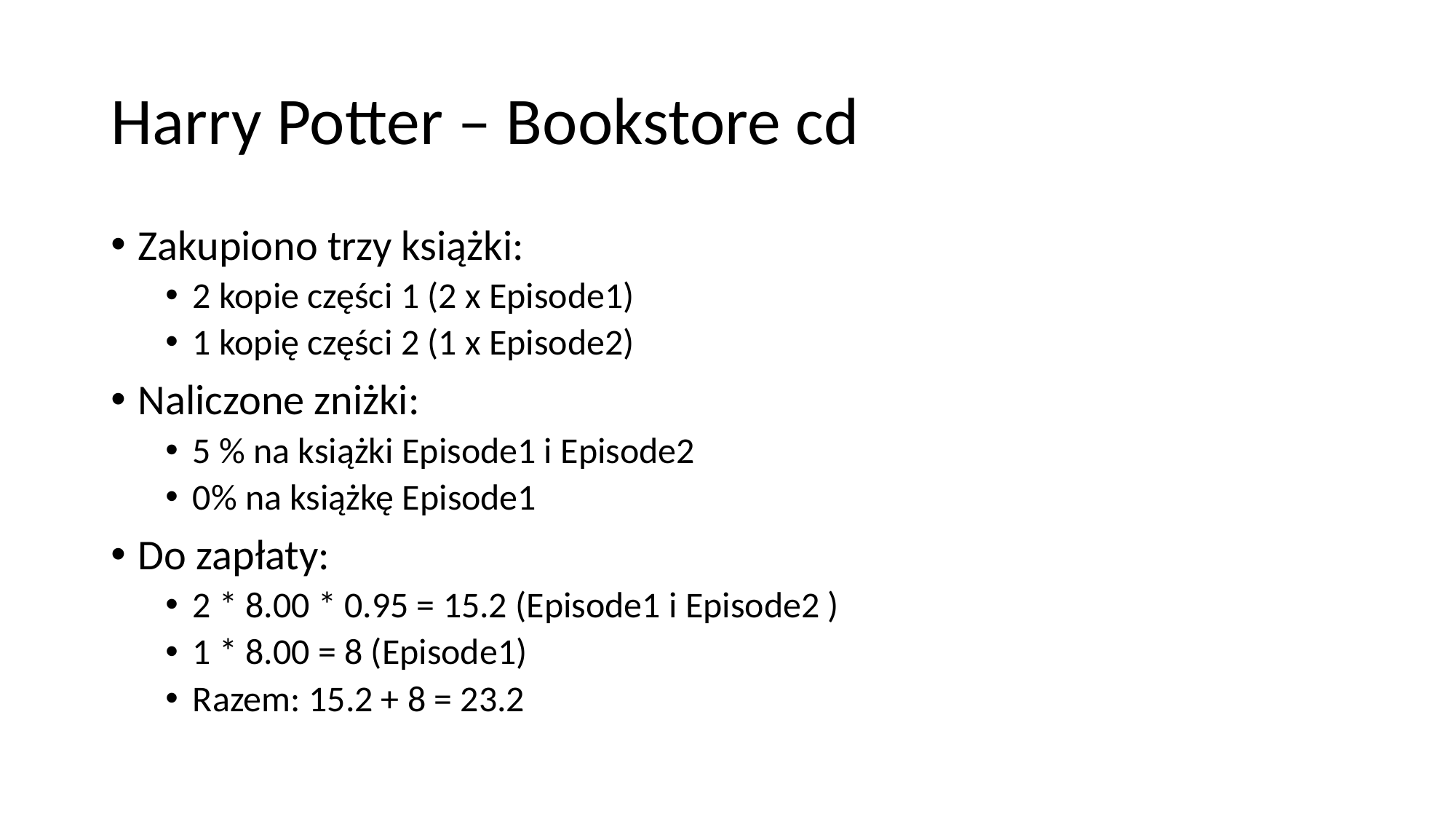

# Harry Potter – Bookstore cd
Zakupiono trzy książki:
2 kopie części 1 (2 x Episode1)
1 kopię części 2 (1 x Episode2)
Naliczone zniżki:
5 % na książki Episode1 i Episode2
0% na książkę Episode1
Do zapłaty:
2 * 8.00 * 0.95 = 15.2 (Episode1 i Episode2 )
1 * 8.00 = 8 (Episode1)
Razem: 15.2 + 8 = 23.2